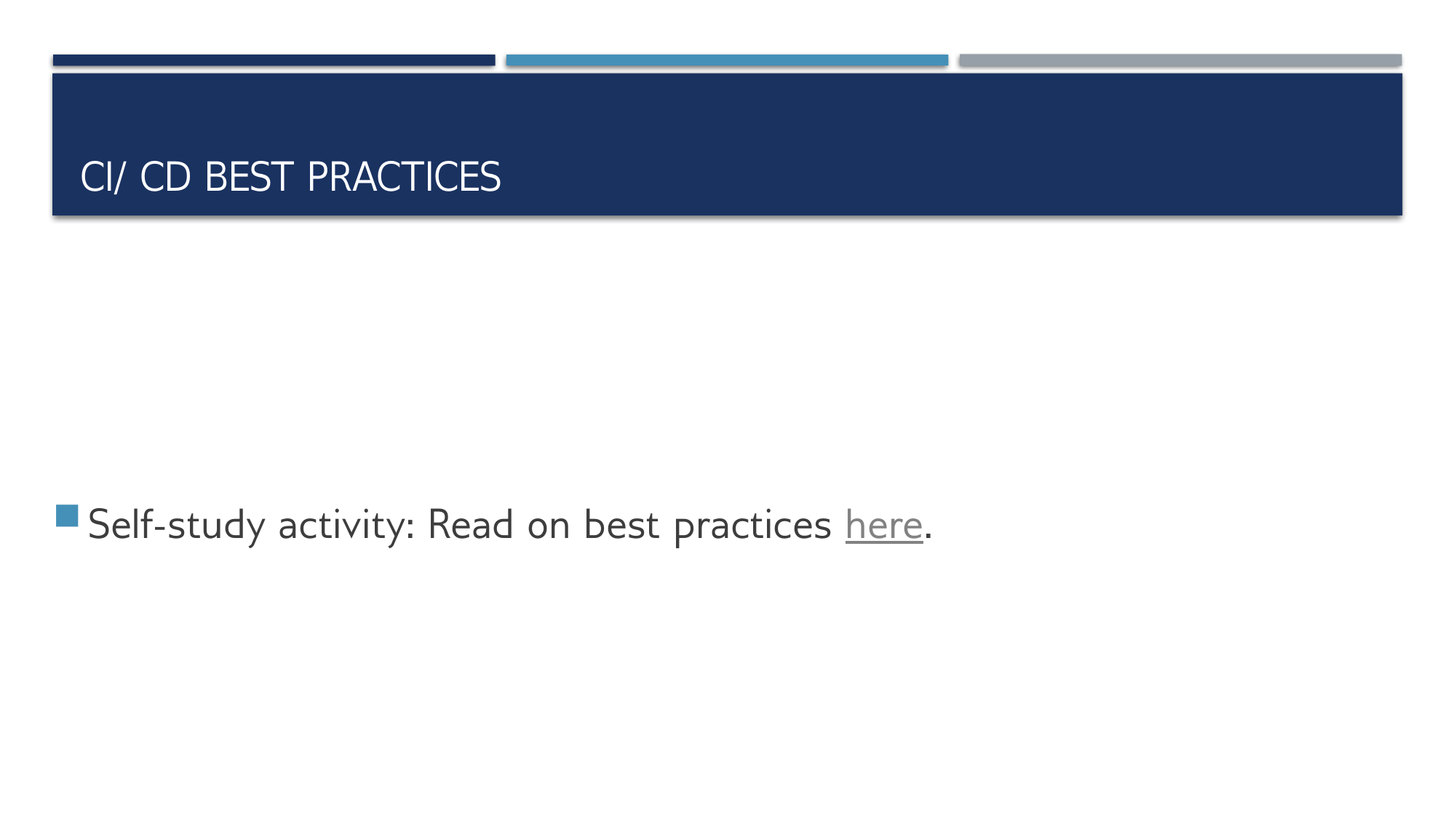

# CI/ CD Best Practices
Self-study activity: Read on best practices here.